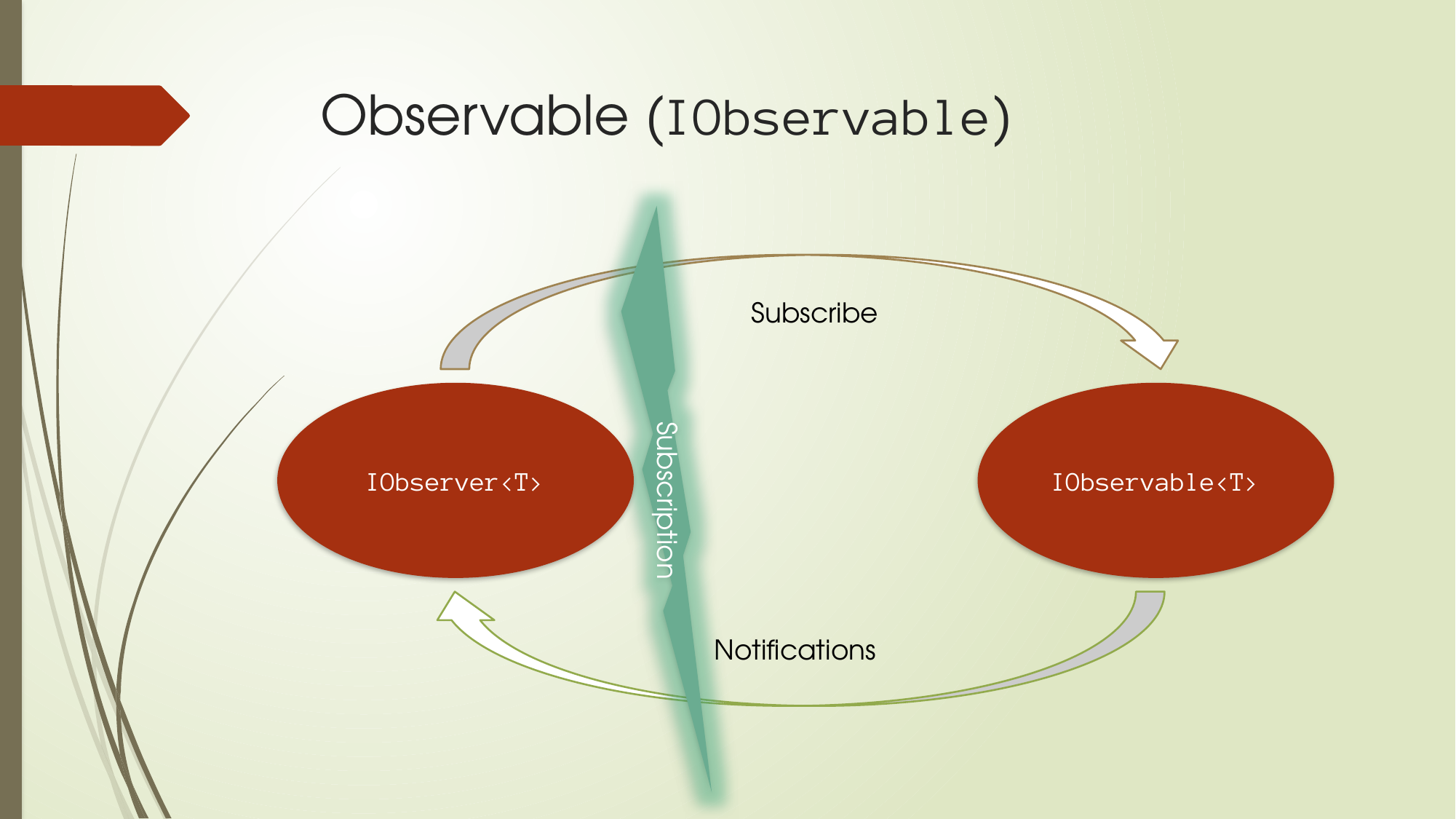

# Observable (IObservable)
Subscription
Subscribe
IObserver<T>
IObservable<T>
Notifications